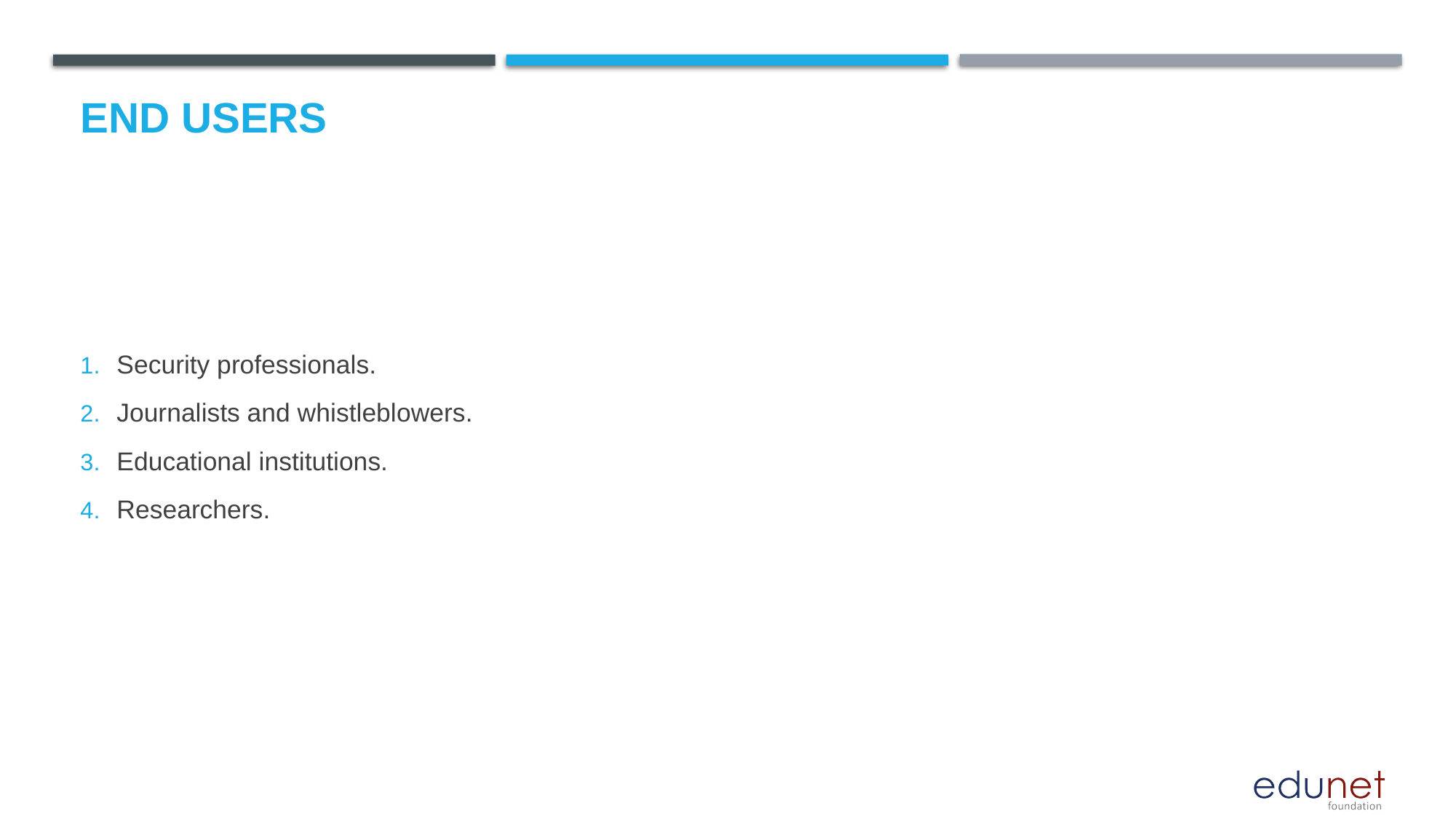

Journalists and whistleblowers.

# End users
Security professionals.
Journalists and whistleblowers.
Educational institutions.
Researchers.